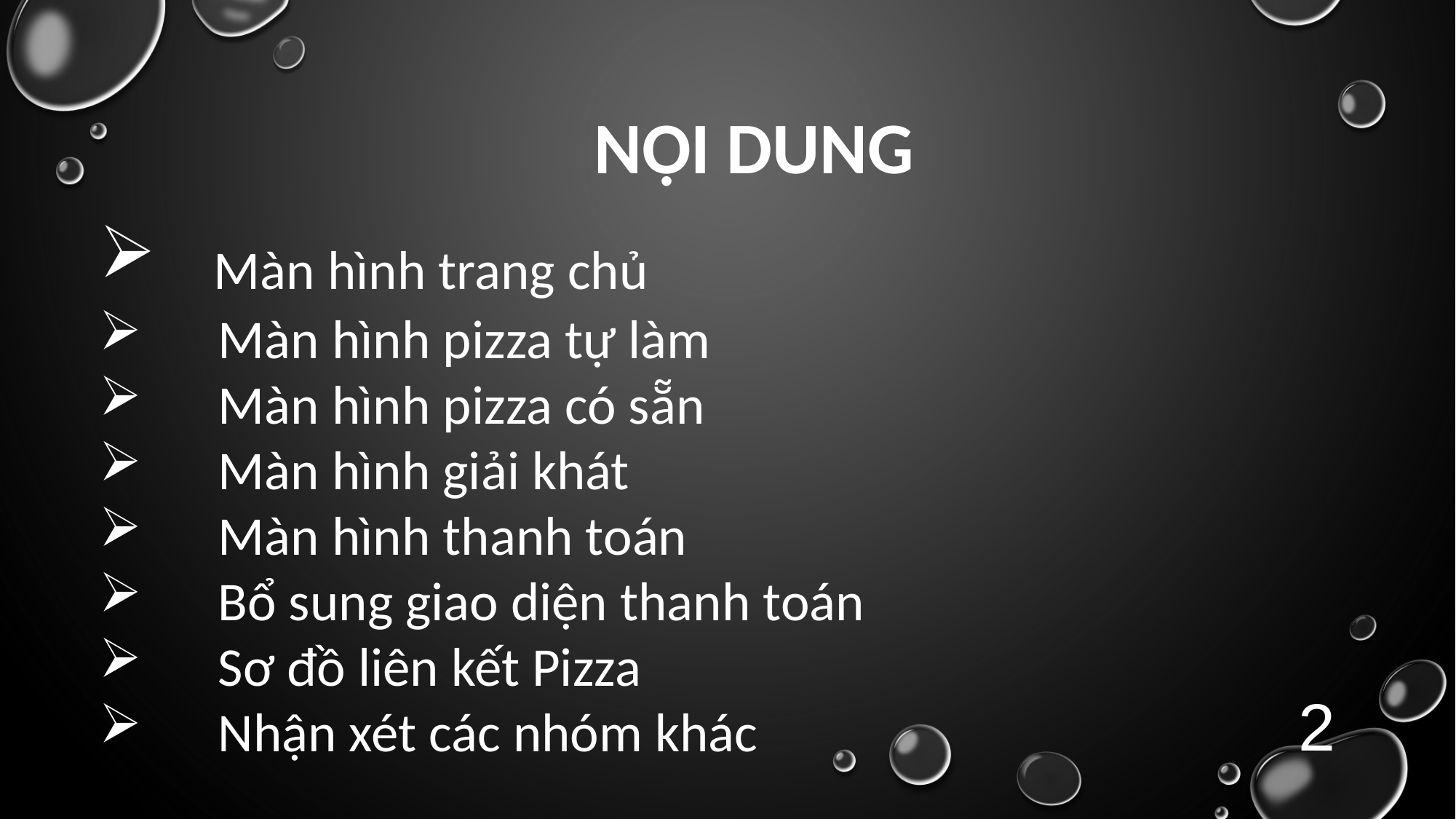

NỘI DUNG

  Màn hình trang chủ
   Màn hình pizza tự làm
   Màn hình pizza có sẵn
   Màn hình giải khát
   Màn hình thanh toán
   Bổ sung giao diện thanh toán
   Sơ đồ liên kết Pizza
   Nhận xét các nhóm khác
2